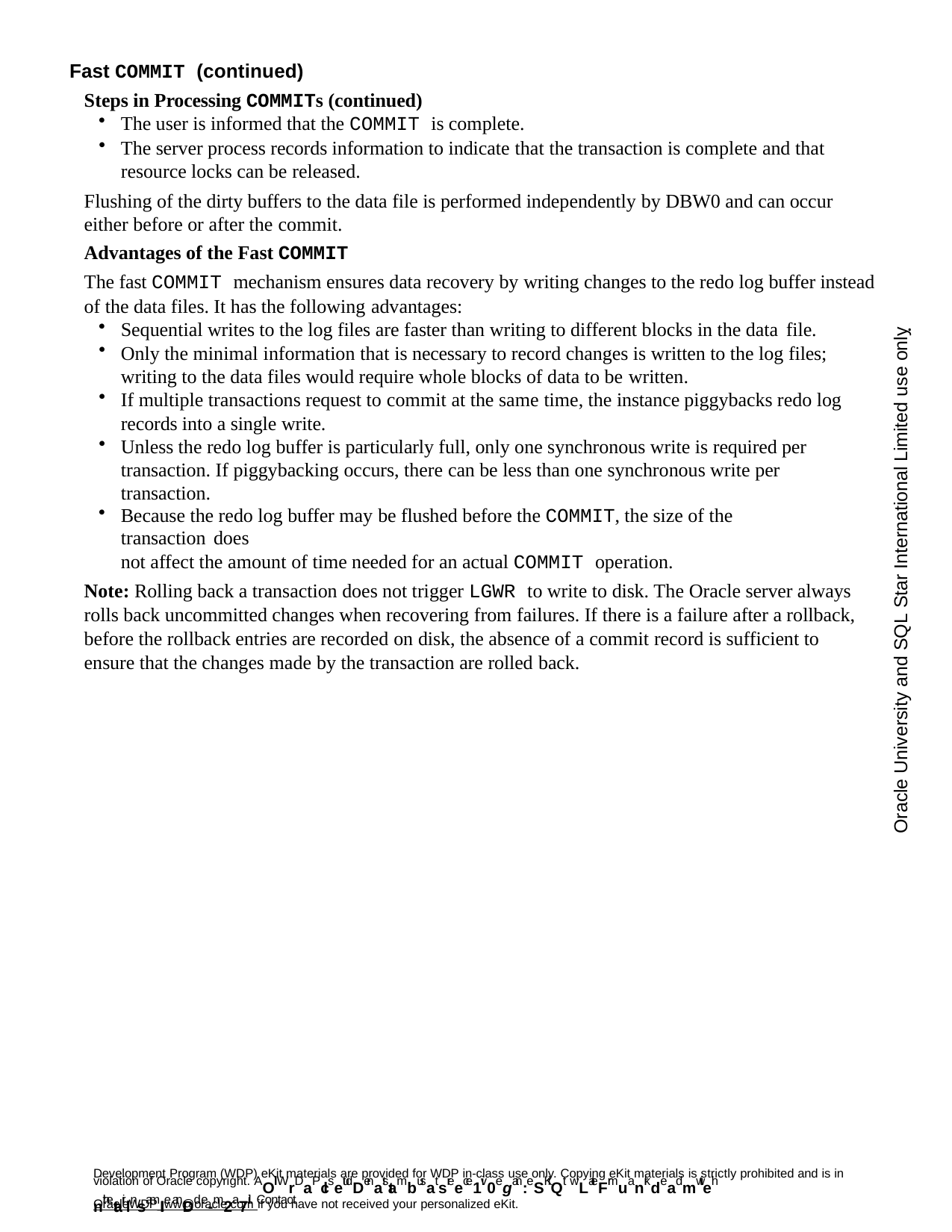

Fast COMMIT (continued)
Steps in Processing COMMITs (continued)
The user is informed that the COMMIT is complete.
The server process records information to indicate that the transaction is complete and that  resource locks can be released.
Flushing of the dirty buffers to the data file is performed independently by DBW0 and can occur  either before or after the commit.
Advantages of the Fast COMMIT
The fast COMMIT mechanism ensures data recovery by writing changes to the redo log buffer instead  of the data files. It has the following advantages:
Sequential writes to the log files are faster than writing to different blocks in the data file.
Only the minimal information that is necessary to record changes is written to the log files;  writing to the data files would require whole blocks of data to be written.
If multiple transactions request to commit at the same time, the instance piggybacks redo log  records into a single write.
Unless the redo log buffer is particularly full, only one synchronous write is required per  transaction. If piggybacking occurs, there can be less than one synchronous write per  transaction.
Because the redo log buffer may be flushed before the COMMIT, the size of the transaction does
not affect the amount of time needed for an actual COMMIT operation.
Note: Rolling back a transaction does not trigger LGWR to write to disk. The Oracle server always  rolls back uncommitted changes when recovering from failures. If there is a failure after a rollback,  before the rollback entries are recorded on disk, the absence of a commit record is sufficient to  ensure that the changes made by the transaction are rolled back.
Oracle University and SQL Star International Limited use onlyฺ
Development Program (WDP) eKit materials are provided for WDP in-class use only. Copying eKit materials is strictly prohibited and is in
violation of Oracle copyright. AOll WrDaPclsetudDenatstambusat sreece1iv0e gan: eSKiQt wLateFrmuanrkdead mwiteh nthetair lnsamIIe  anDd e-m2a7il. Contact
OracleWDP_ww@oracle.com if you have not received your personalized eKit.